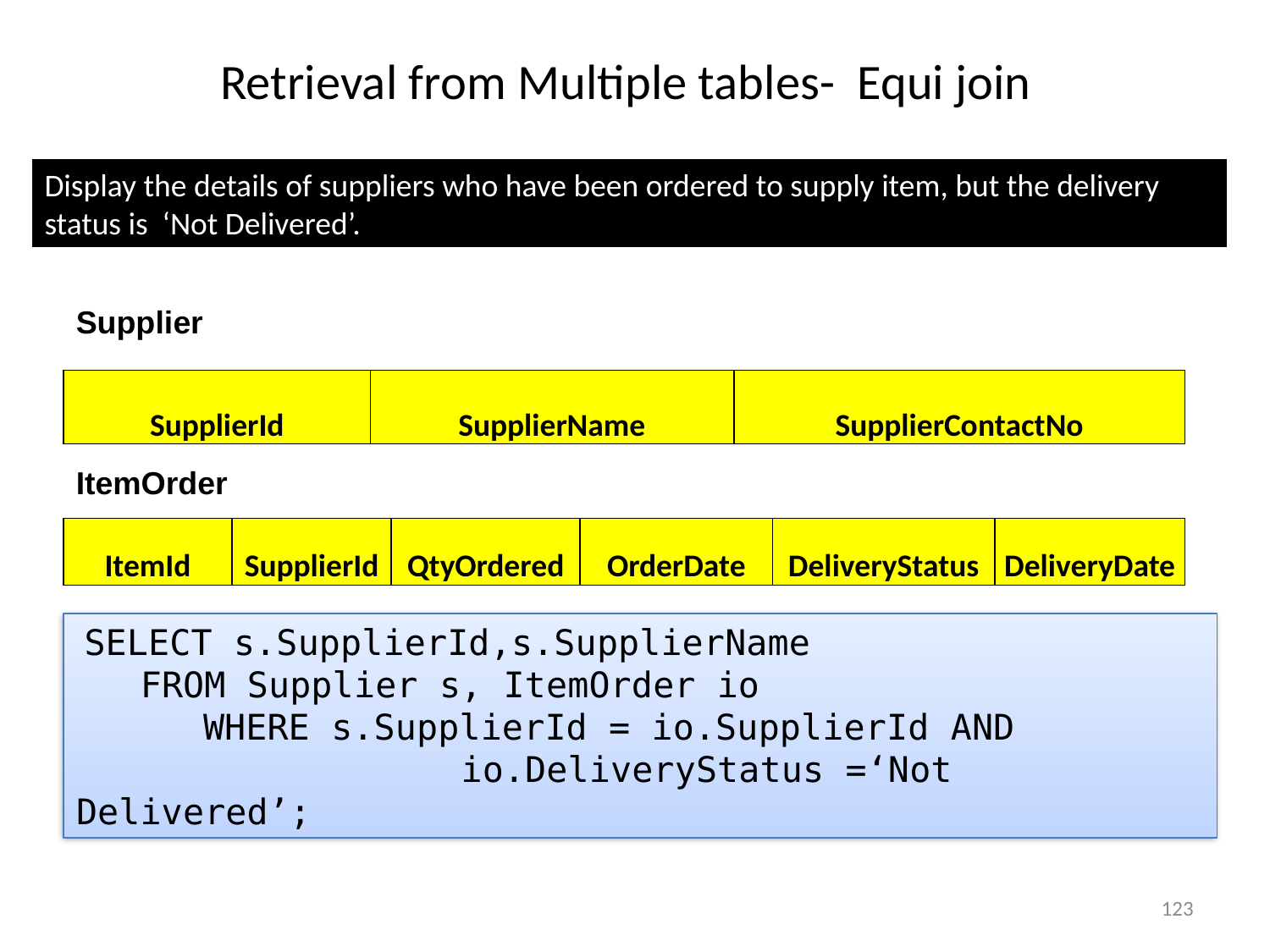

Retrieval from Multiple tables-  Equi join
Display the details of suppliers who have been ordered to supply item, but the delivery status is  ‘Not Delivered’.
Supplier
| SupplierId | SupplierName | SupplierContactNo |
| --- | --- | --- |
ItemOrder
| ItemId | SupplierId | QtyOrdered | OrderDate | DeliveryStatus | DeliveryDate |
| --- | --- | --- | --- | --- | --- |
 SELECT s.SupplierId,s.SupplierName
   FROM Supplier s, ItemOrder io
 	WHERE s.SupplierId = io.SupplierId AND
                  io.DeliveryStatus =‘Not Delivered’;
123